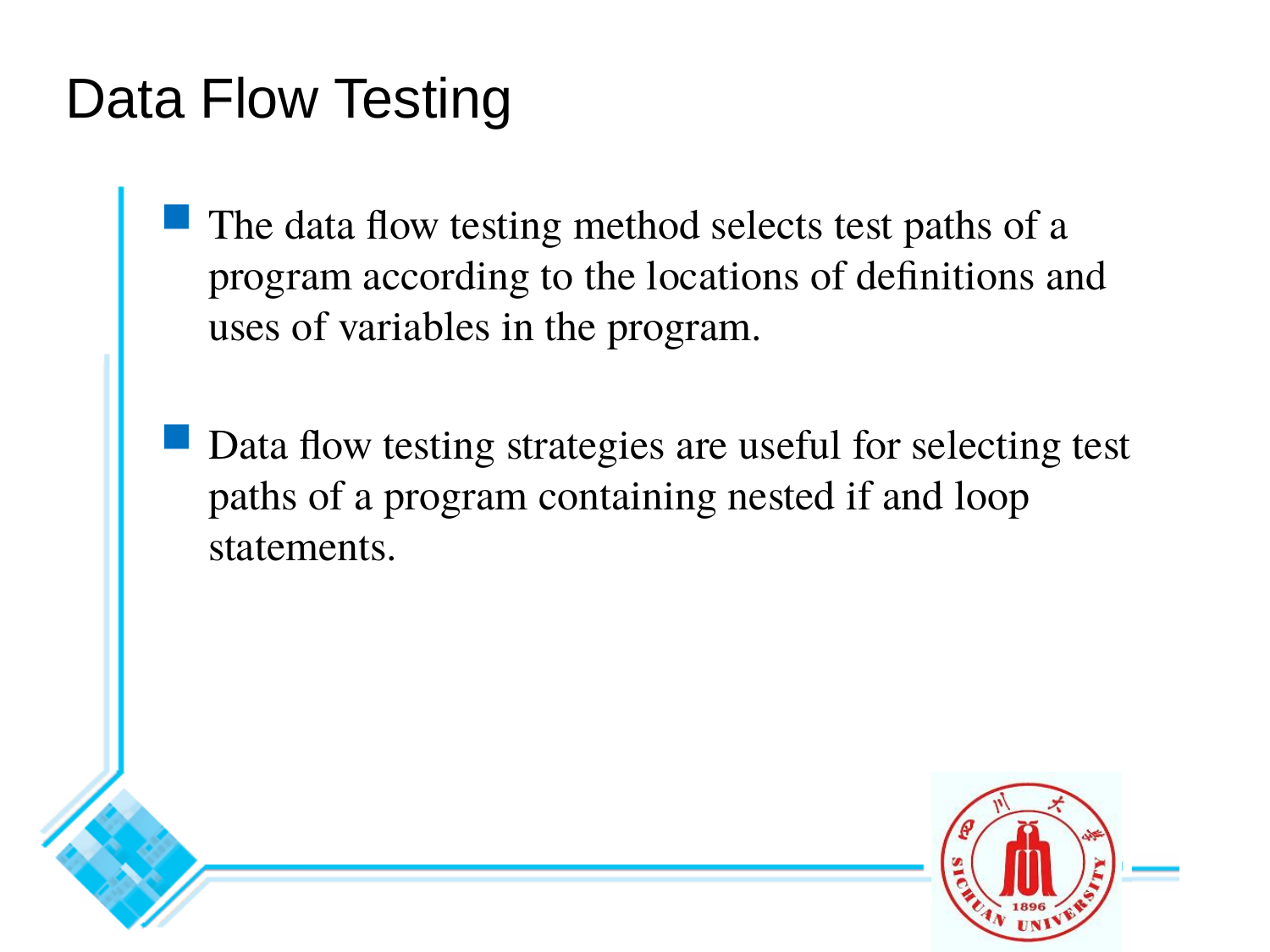

# Data Flow Testing
The data flow testing method selects test paths of a program according to the locations of definitions and uses of variables in the program.

Data flow testing strategies are useful for selecting test paths of a program containing nested if and loop statements.